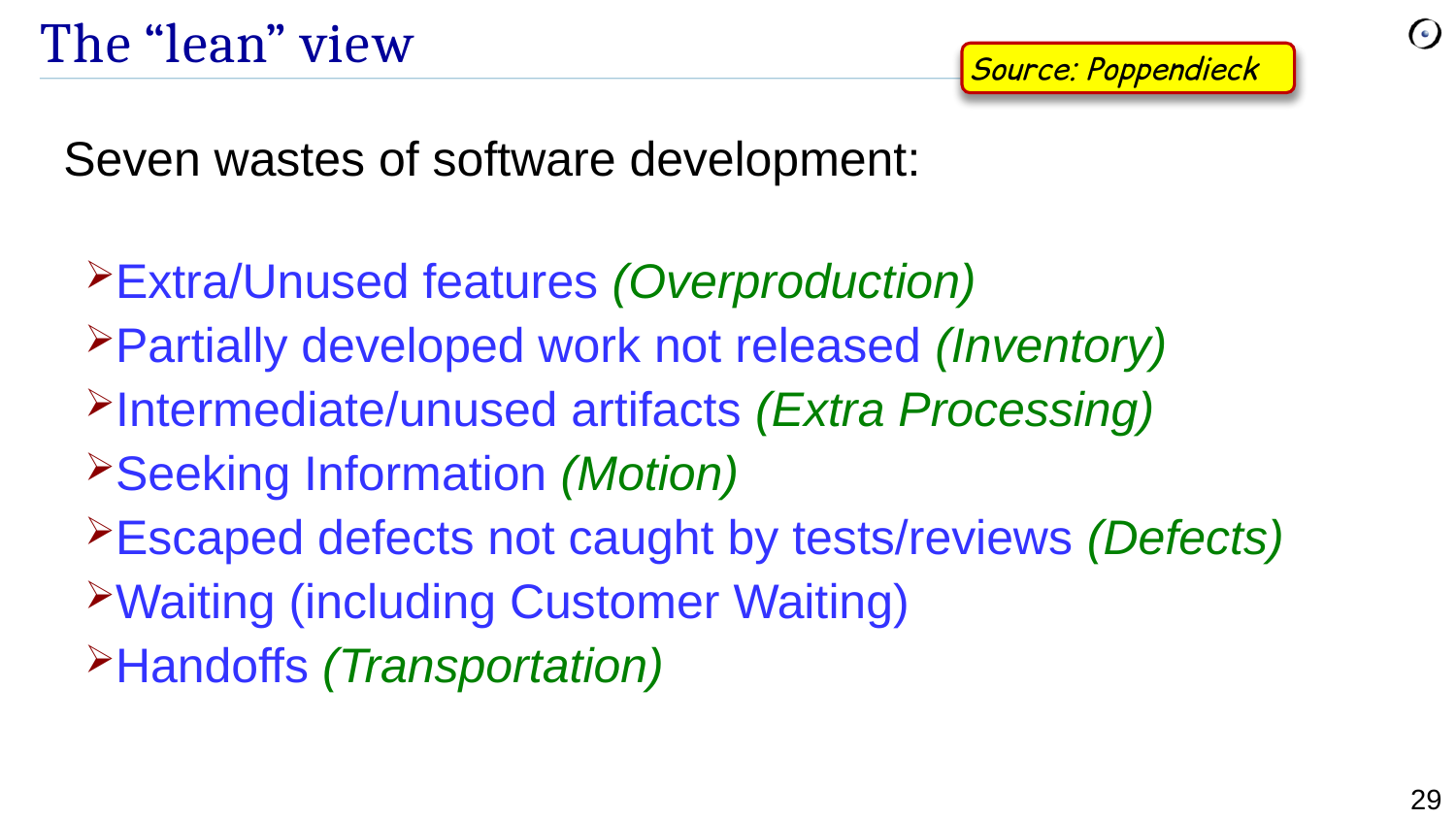

# The “lean” view
Source: Poppendieck
Seven wastes of software development:

Extra/Unused features (Overproduction)
Partially developed work not released (Inventory)
Intermediate/unused artifacts (Extra Processing)
Seeking Information (Motion)
Escaped defects not caught by tests/reviews (Defects)
Waiting (including Customer Waiting)
Handoffs (Transportation)